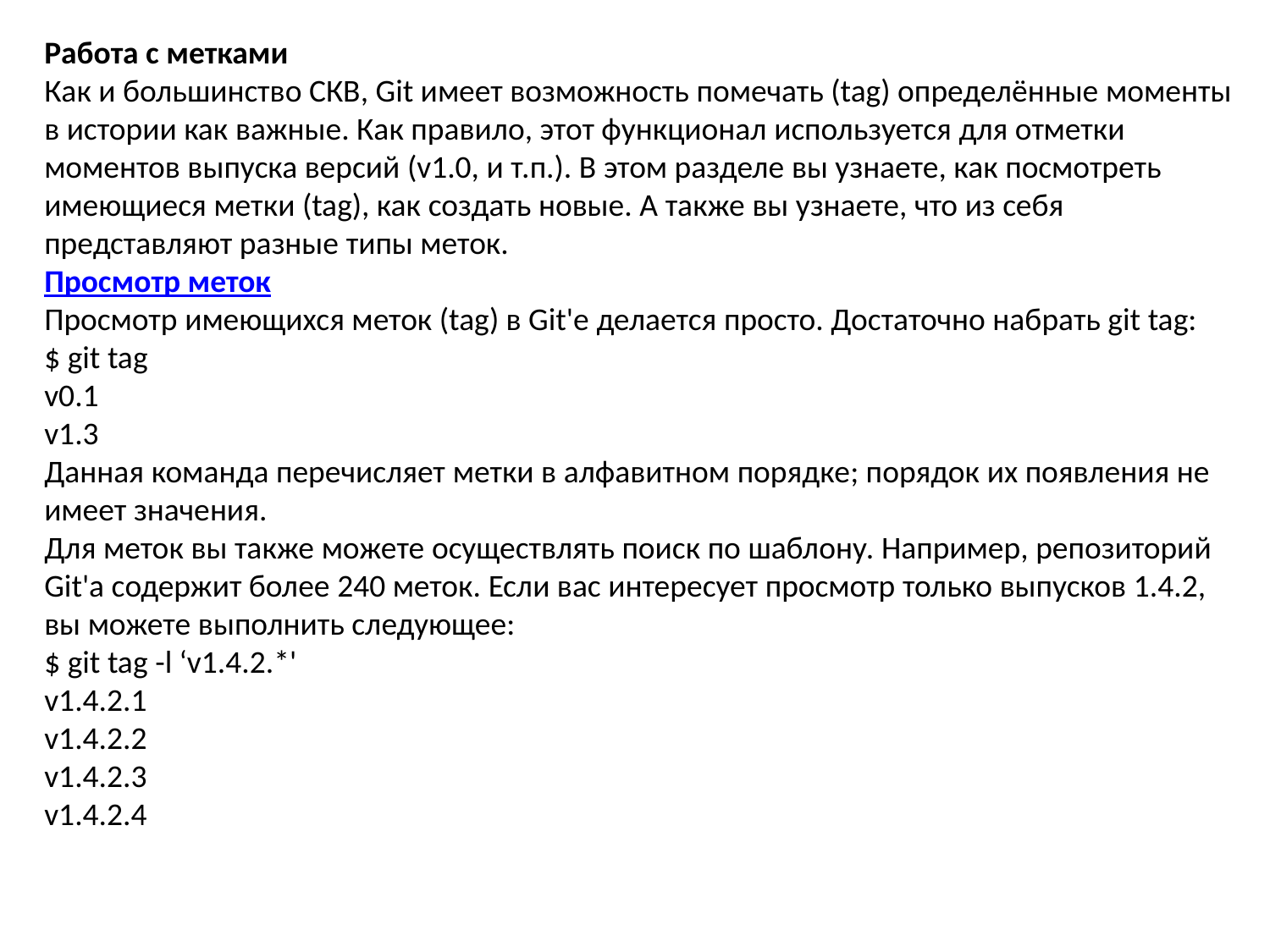

Работа с метками
Как и большинство СКВ, Git имеет возможность помечать (tag) определённые моменты в истории как важные. Как правило, этот функционал используется для отметки моментов выпуска версий (v1.0, и т.п.). В этом разделе вы узнаете, как посмотреть имеющиеся метки (tag), как создать новые. А также вы узнаете, что из себя представляют разные типы меток.
Просмотр меток
Просмотр имеющихся меток (tag) в Git'е делается просто. Достаточно набрать git tag:
$ git tag
v0.1
v1.3
Данная команда перечисляет метки в алфавитном порядке; порядок их появления не имеет значения.
Для меток вы также можете осуществлять поиск по шаблону. Например, репозиторий Git'а содержит более 240 меток. Если вас интересует просмотр только выпусков 1.4.2, вы можете выполнить следующее:
$ git tag -l ‘v1.4.2.*'
v1.4.2.1
v1.4.2.2
v1.4.2.3
v1.4.2.4